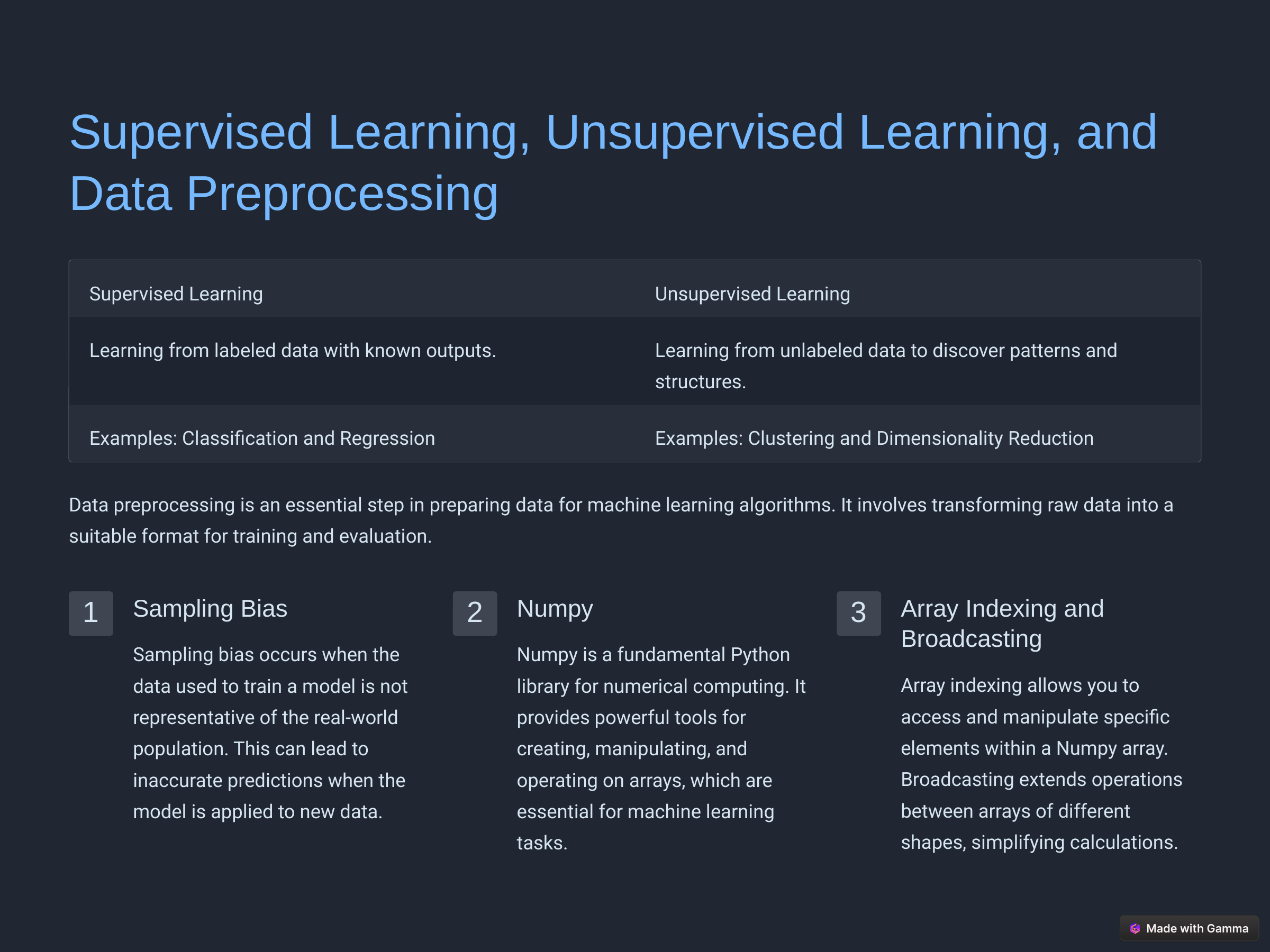

Supervised Learning, Unsupervised Learning, and Data Preprocessing

Supervised Learning
Unsupervised Learning

Learning from labeled data with known outputs.
Learning from unlabeled data to discover patterns and structures.

Examples: Classification and Regression
Examples: Clustering and Dimensionality Reduction
Data preprocessing is an essential step in preparing data for machine learning algorithms. It involves transforming raw data into a suitable format for training and evaluation.

Sampling Bias

Numpy

Array Indexing and Broadcasting
1
2
3
Sampling bias occurs when the data used to train a model is not representative of the real-world population. This can lead to inaccurate predictions when the model is applied to new data.
Numpy is a fundamental Python library for numerical computing. It provides powerful tools for creating, manipulating, and operating on arrays, which are essential for machine learning tasks.
Array indexing allows you to access and manipulate specific elements within a Numpy array. Broadcasting extends operations between arrays of different shapes, simplifying calculations.